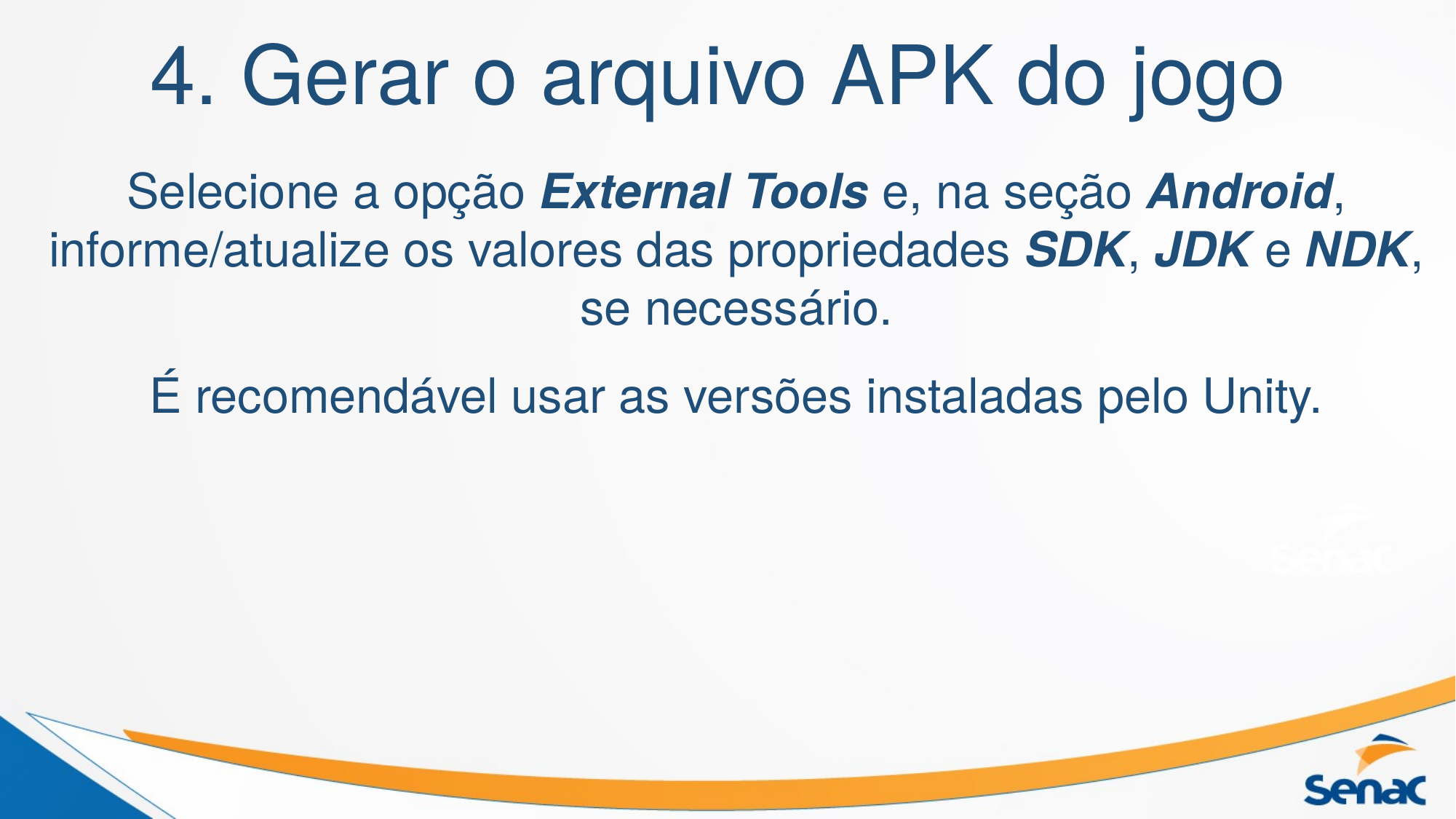

# 4. Gerar o arquivo APK do jogo
Selecione a opção External Tools e, na seção Android, informe/atualize os valores das propriedades SDK, JDK e NDK, se necessário.
É recomendável usar as versões instaladas pelo Unity.